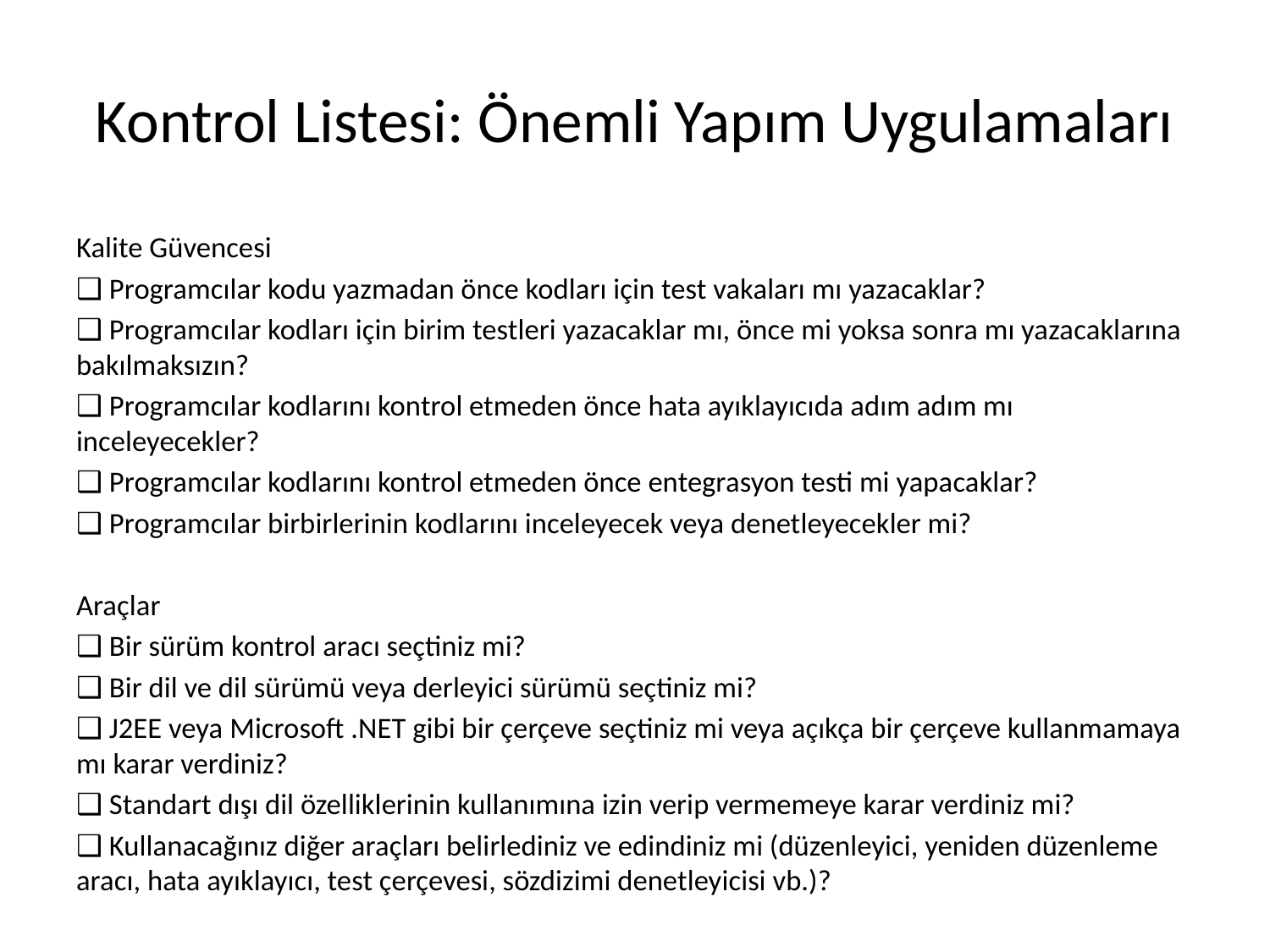

# Kontrol Listesi: Önemli Yapım Uygulamaları
Kalite Güvencesi
❑ Programcılar kodu yazmadan önce kodları için test vakaları mı yazacaklar?
❑ Programcılar kodları için birim testleri yazacaklar mı, önce mi yoksa sonra mı yazacaklarına bakılmaksızın?
❑ Programcılar kodlarını kontrol etmeden önce hata ayıklayıcıda adım adım mı inceleyecekler?
❑ Programcılar kodlarını kontrol etmeden önce entegrasyon testi mi yapacaklar?
❑ Programcılar birbirlerinin kodlarını inceleyecek veya denetleyecekler mi?

Araçlar
❑ Bir sürüm kontrol aracı seçtiniz mi?
❑ Bir dil ve dil sürümü veya derleyici sürümü seçtiniz mi?
❑ J2EE veya Microsoft .NET gibi bir çerçeve seçtiniz mi veya açıkça bir çerçeve kullanmamaya mı karar verdiniz?
❑ Standart dışı dil özelliklerinin kullanımına izin verip vermemeye karar verdiniz mi?
❑ Kullanacağınız diğer araçları belirlediniz ve edindiniz mi (düzenleyici, yeniden düzenleme aracı, hata ayıklayıcı, test çerçevesi, sözdizimi denetleyicisi vb.)?